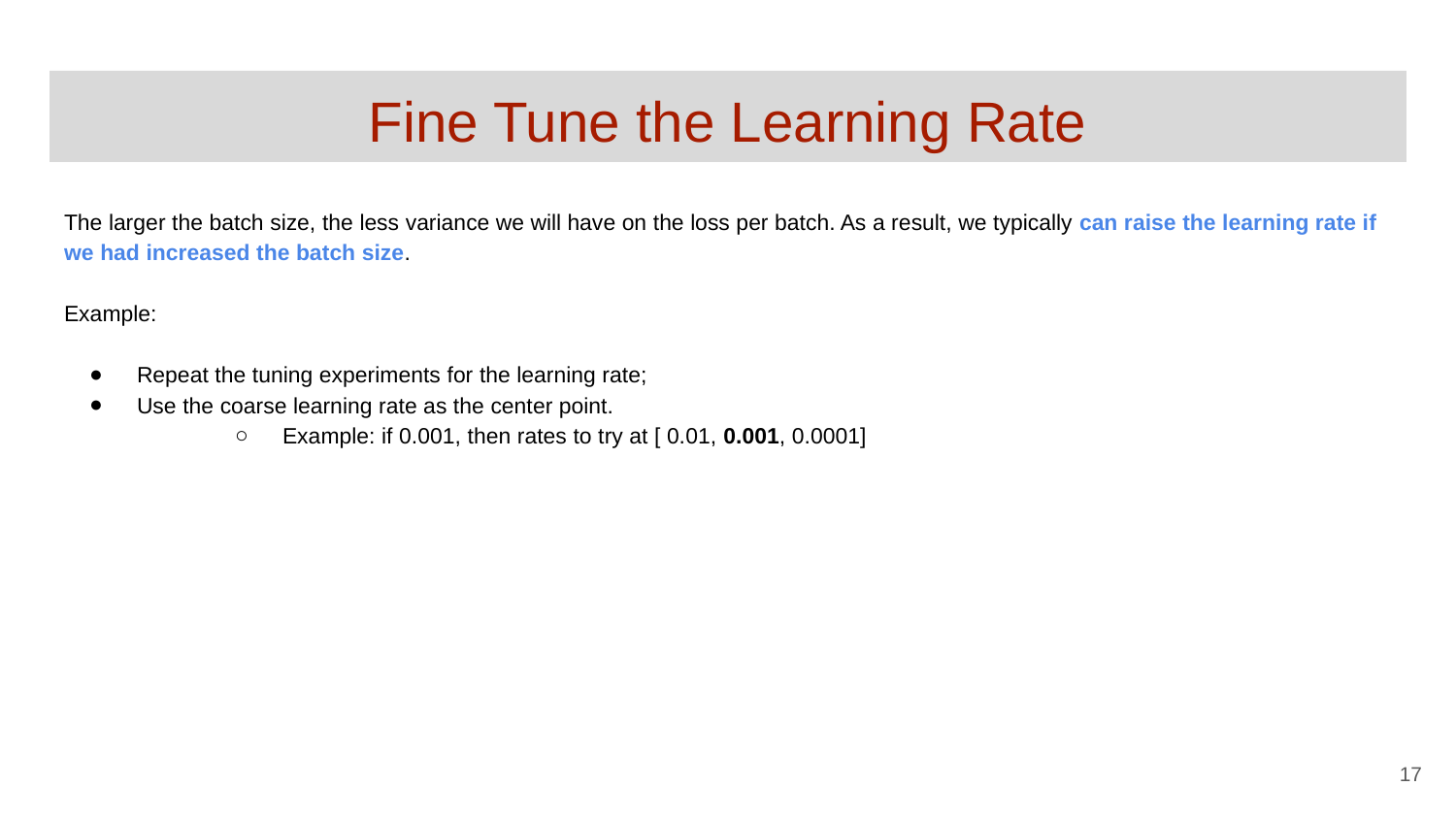

# Fine Tune the Learning Rate
The larger the batch size, the less variance we will have on the loss per batch. As a result, we typically can raise the learning rate if we had increased the batch size.

Example:

Repeat the tuning experiments for the learning rate;
Use the coarse learning rate as the center point.
Example: if 0.001, then rates to try at [ 0.01, 0.001, 0.0001]

17